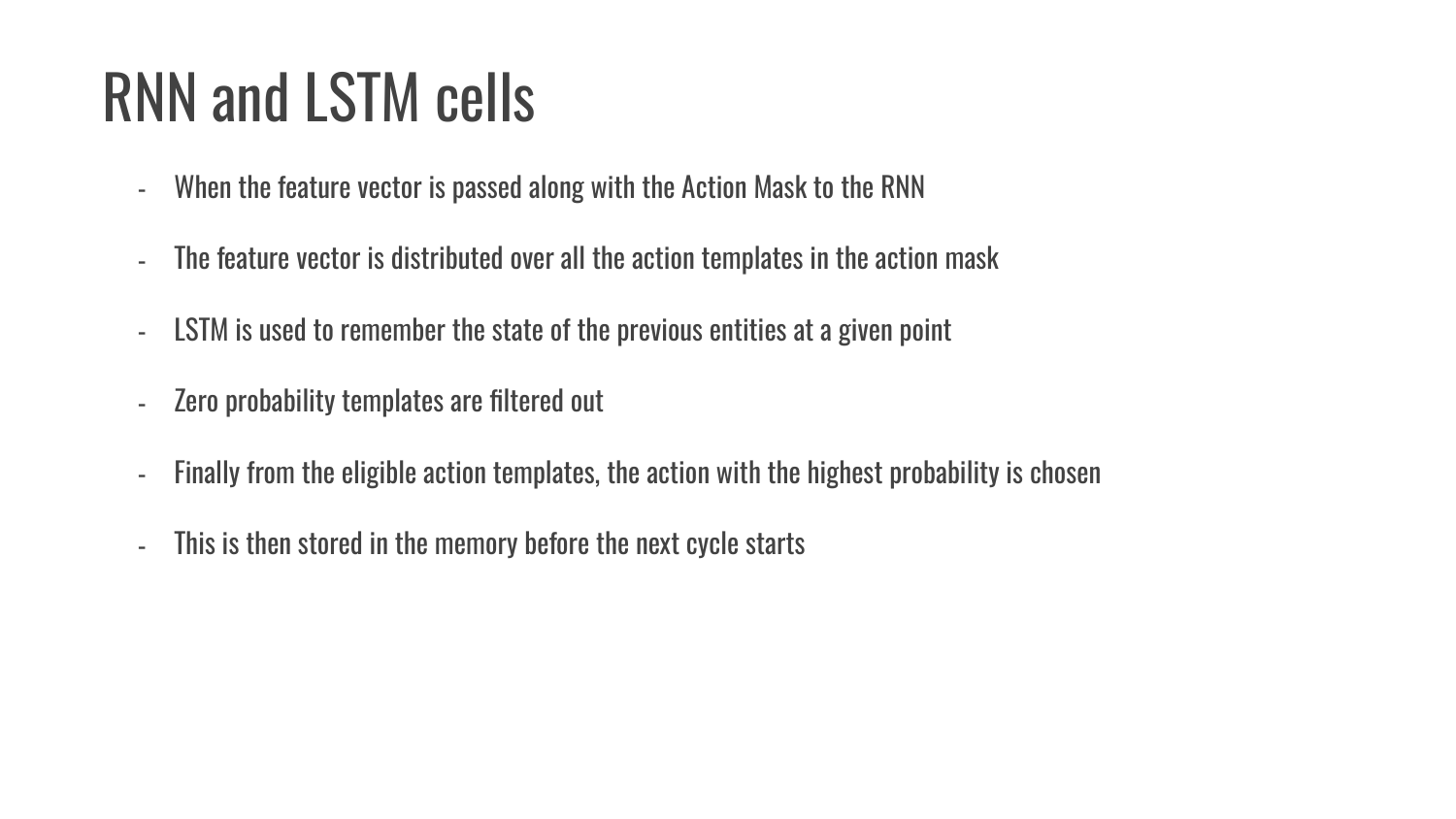

RNN and LSTM cells

When the feature vector is passed along with the Action Mask to the RNN
The feature vector is distributed over all the action templates in the action mask
LSTM is used to remember the state of the previous entities at a given point
Zero probability templates are filtered out
Finally from the eligible action templates, the action with the highest probability is chosen
This is then stored in the memory before the next cycle starts